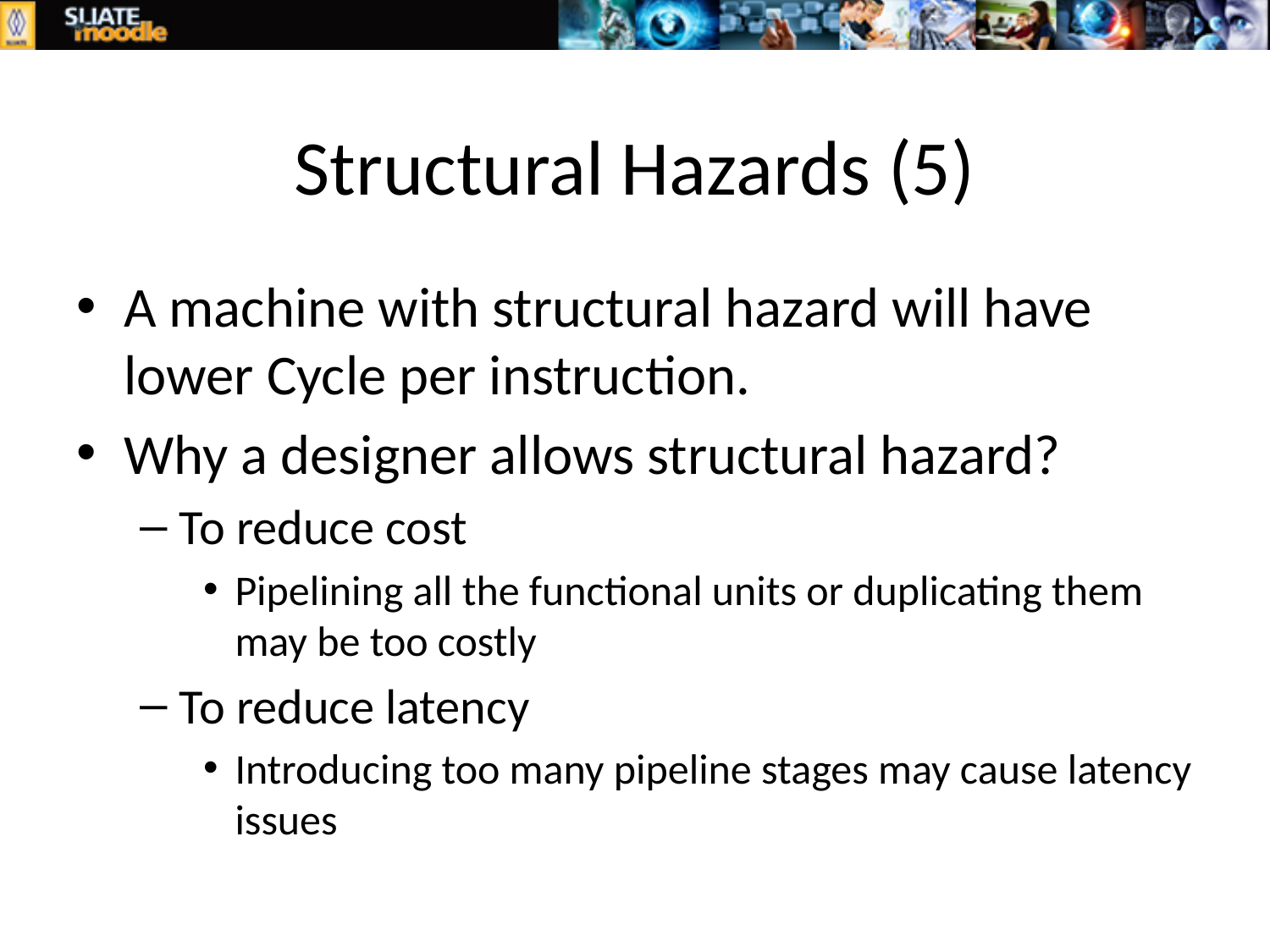

# Structural Hazards (5)
A machine with structural hazard will have lower Cycle per instruction.
Why a designer allows structural hazard?
To reduce cost
Pipelining all the functional units or duplicating them may be too costly
To reduce latency
Introducing too many pipeline stages may cause latency issues